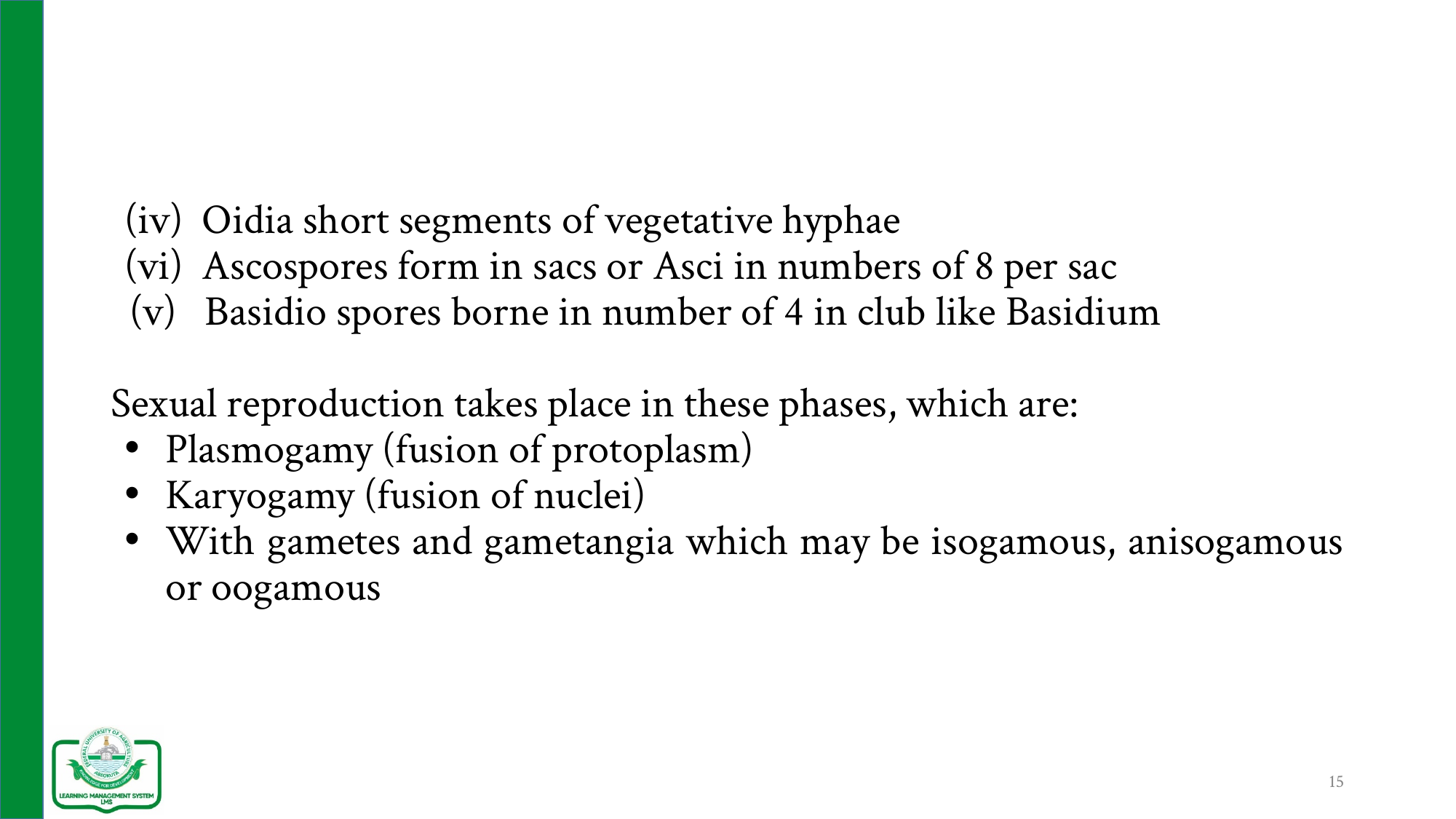

#

(iv)  Oidia short segments of vegetative hyphae
(vi)  Ascospores form in sacs or Asci in numbers of 8 per sac
  (v)   Basidio spores borne in number of 4 in club like Basidium

Sexual reproduction takes place in these phases, which are:
Plasmogamy (fusion of protoplasm)
Karyogamy (fusion of nuclei)
With gametes and gametangia which may be isogamous, anisogamous or oogamous

15